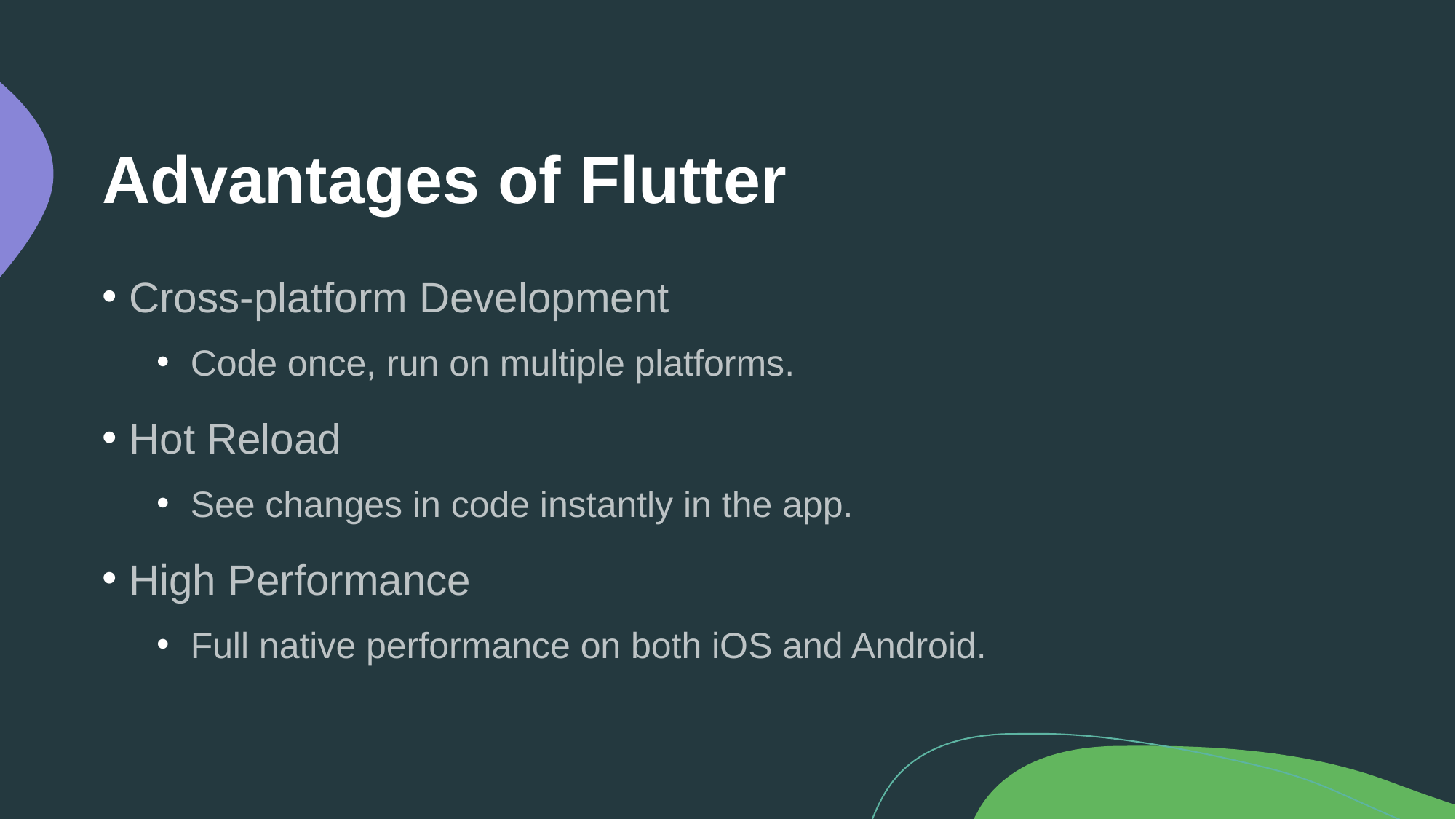

# Advantages of Flutter
Cross-platform Development
Code once, run on multiple platforms.
Hot Reload
See changes in code instantly in the app.
High Performance
Full native performance on both iOS and Android.